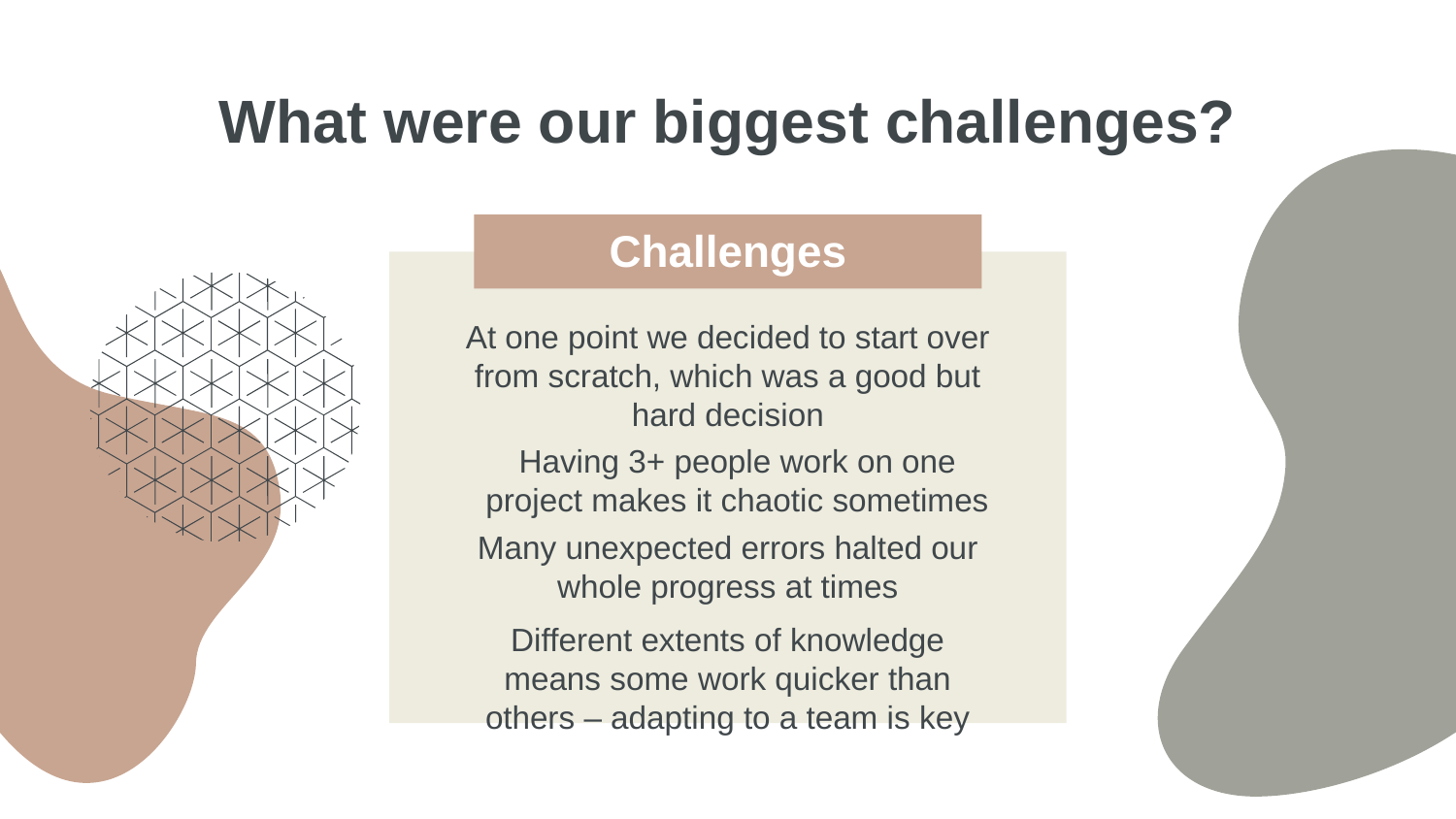

# What were our biggest challenges?
Challenges

At one point we decided to start over from scratch, which was a good but hard decision
Having 3+ people work on one project makes it chaotic sometimes
Many unexpected errors halted our whole progress at times
Different extents of knowledge means some work quicker than others – adapting to a team is key